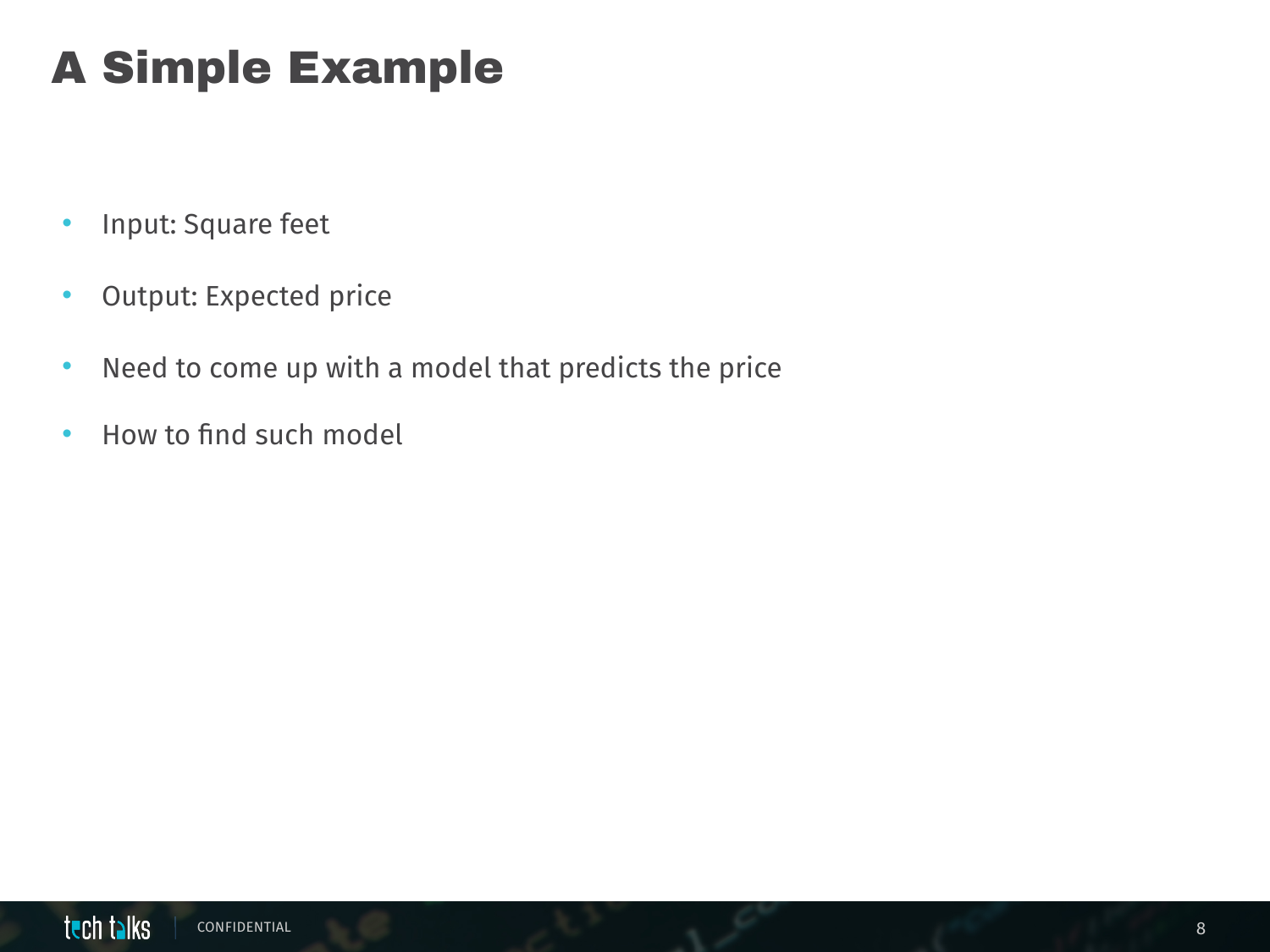

A Simple Example
Input: Square feet

Output: Expected price

Need to come up with a model that predicts the price

How to find such model